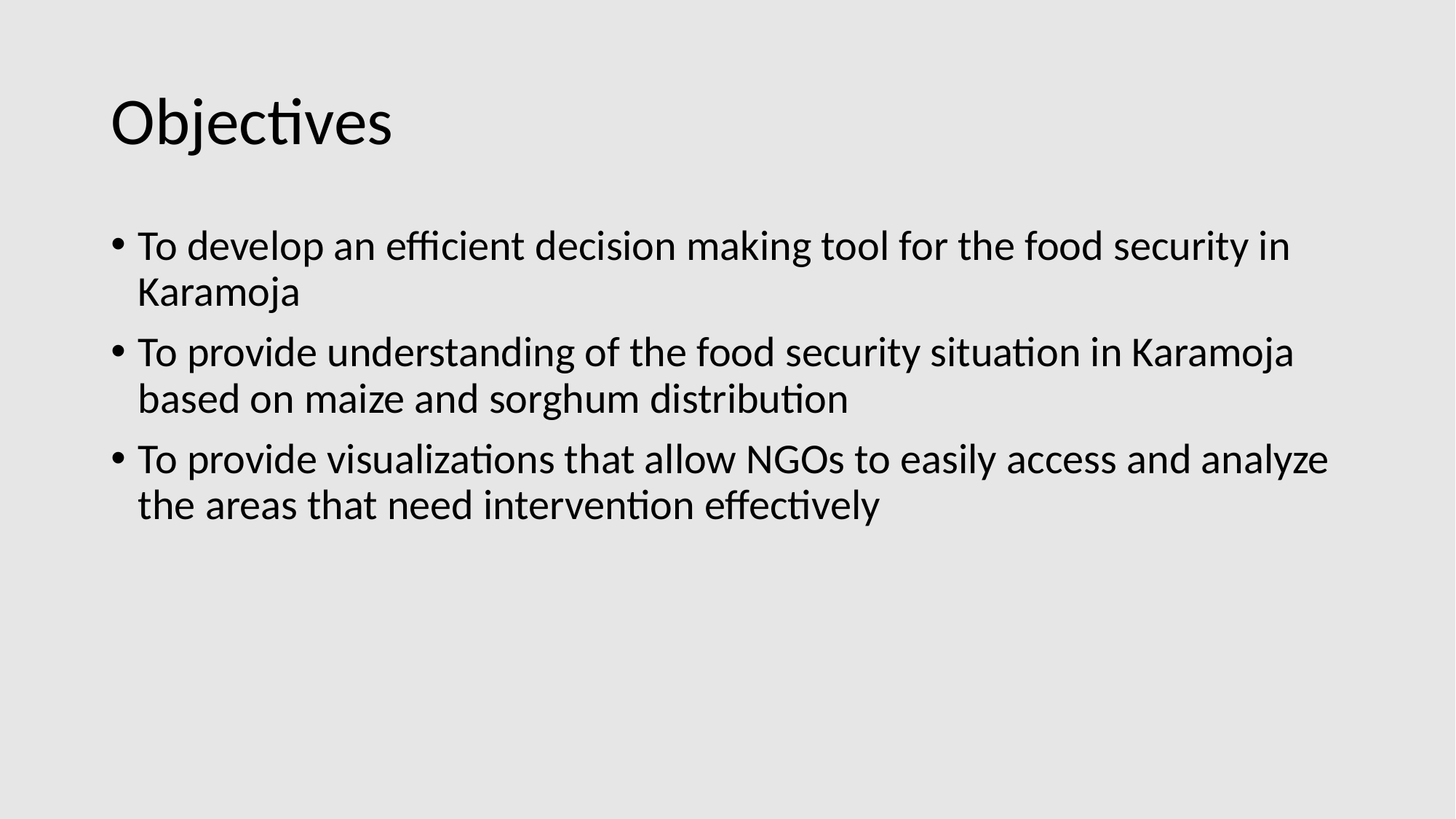

# Objectives
To develop an efficient decision making tool for the food security in Karamoja
To provide understanding of the food security situation in Karamoja based on maize and sorghum distribution
To provide visualizations that allow NGOs to easily access and analyze the areas that need intervention effectively